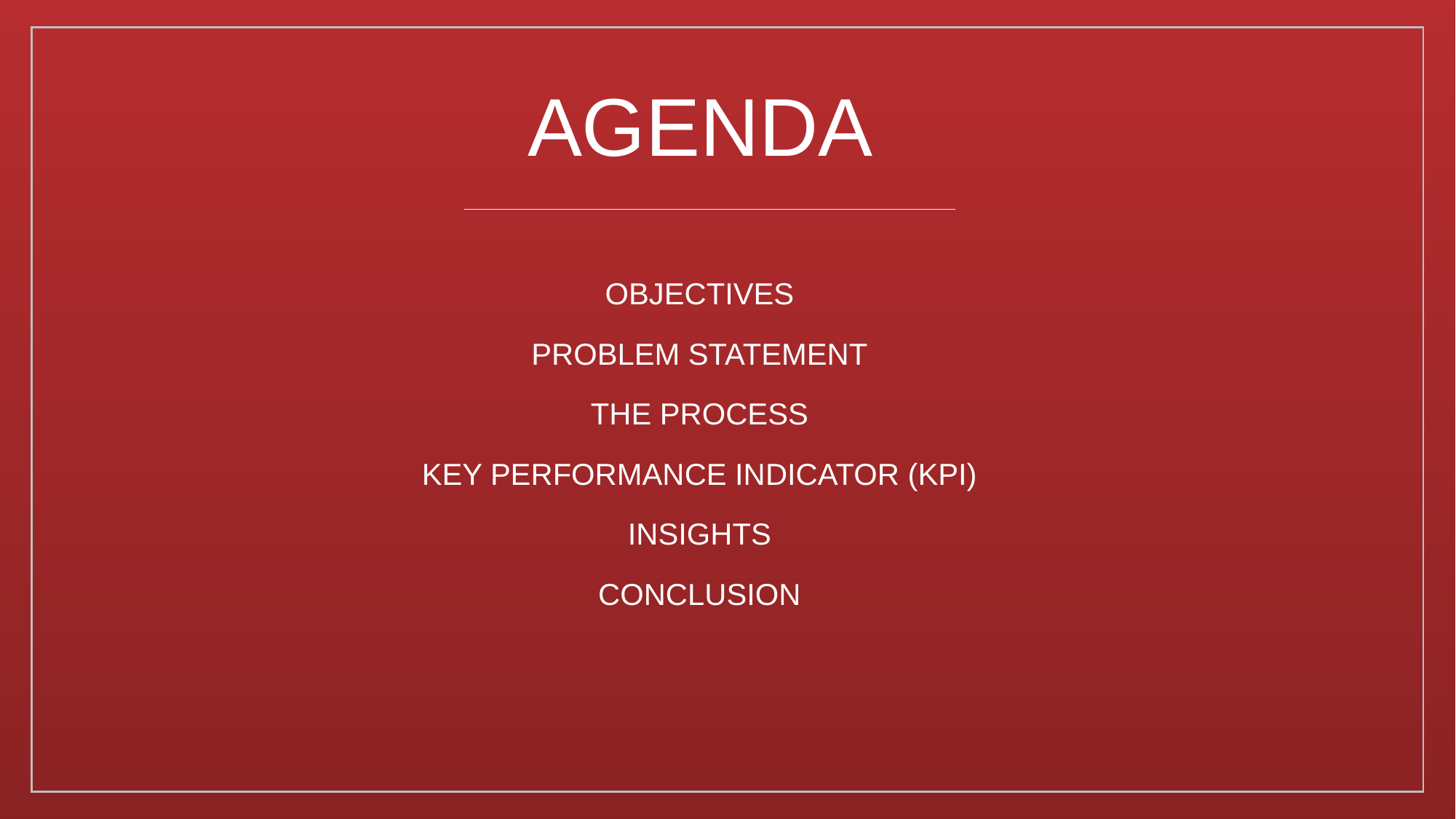

# AGENDA
Objectives
Problem statement
THE PROCESS
Key Performance Indicator (KPI)
INSIGHTS
CONCLUSION